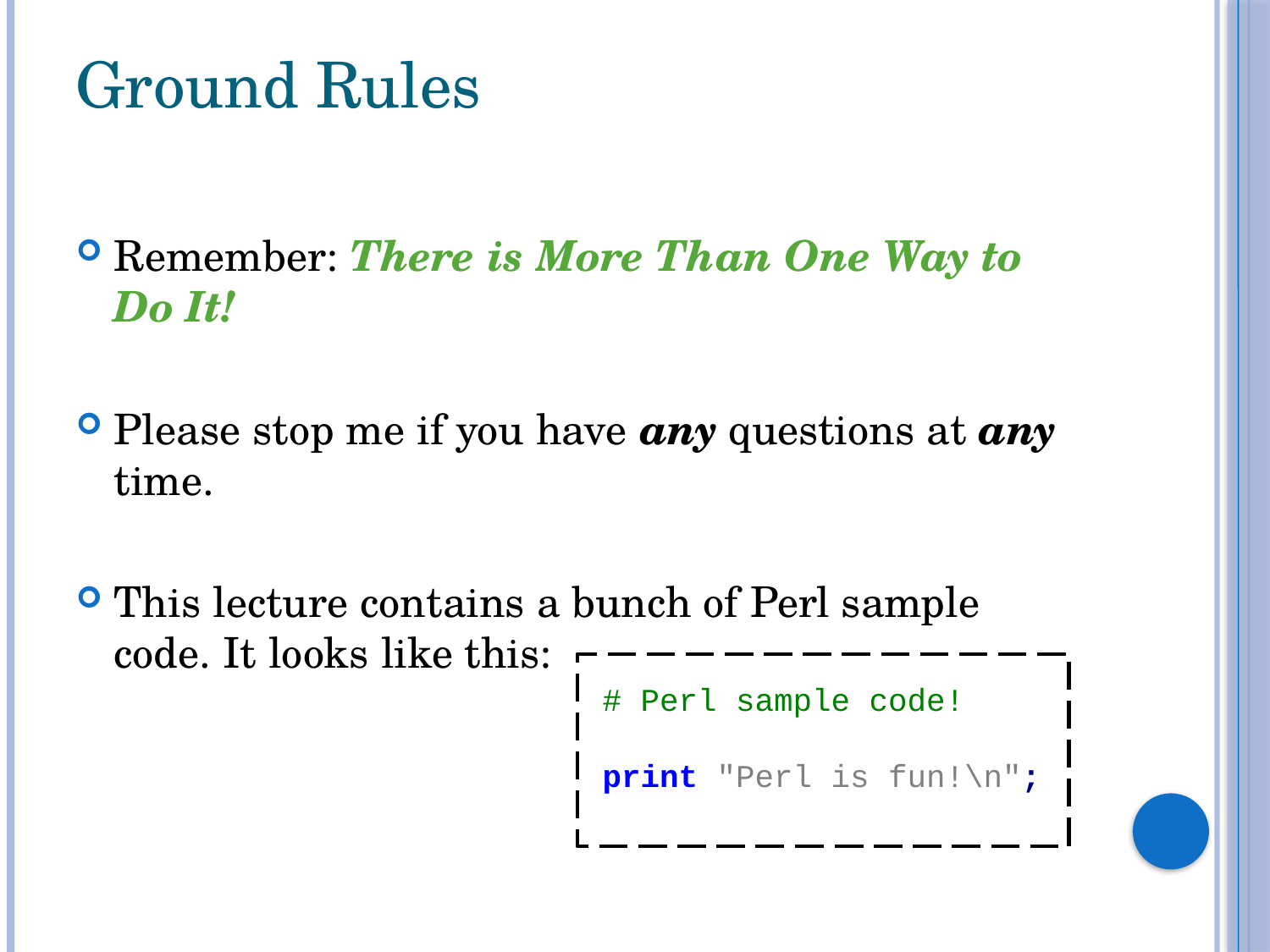

# Ground Rules
Remember: There is More Than One Way to Do It!

Please stop me if you have any questions at any time.

This lecture contains a bunch of Perl sample code. It looks like this:
# Perl sample code!

print "Perl is fun!\n";